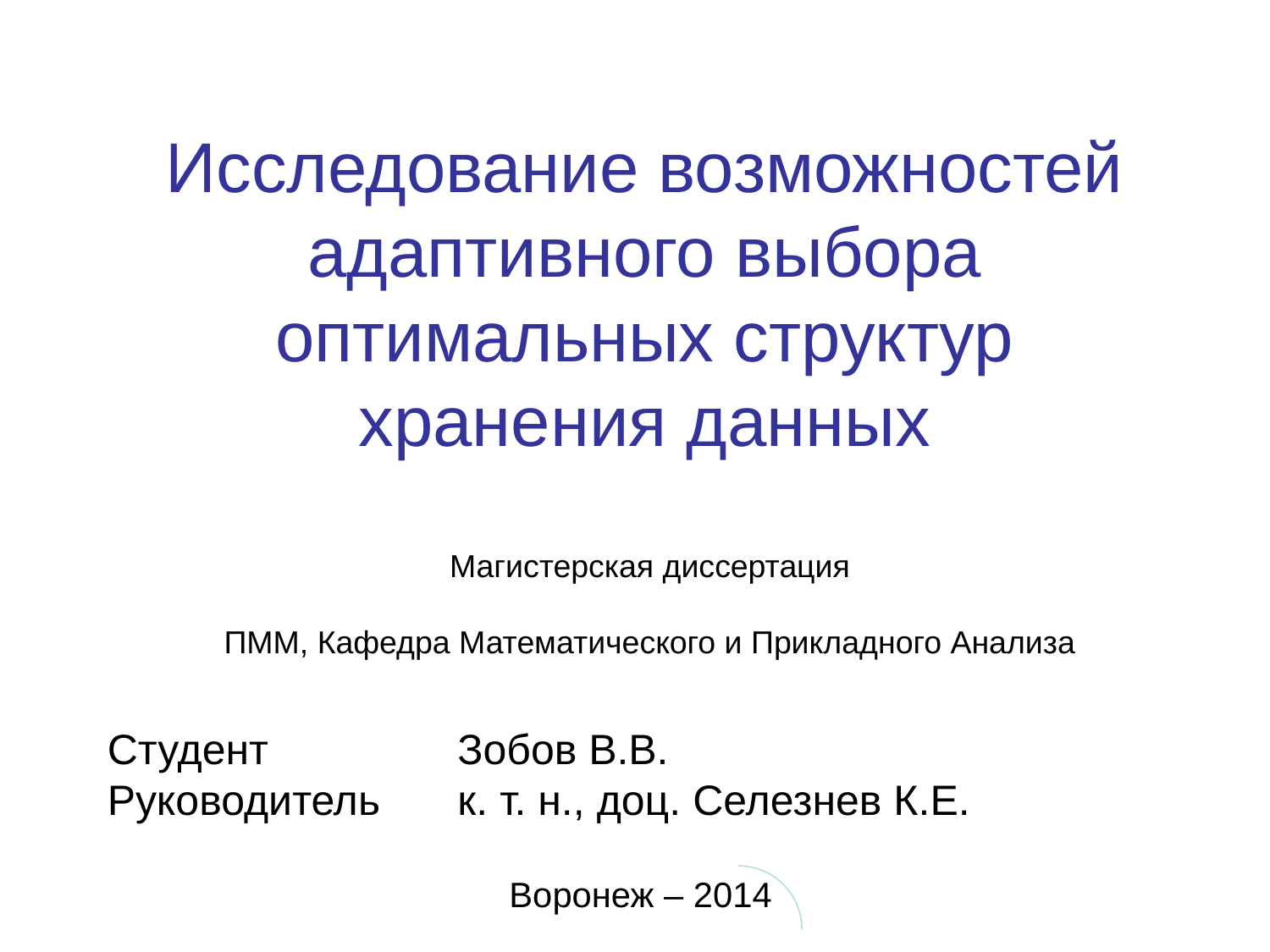

# Исследование возможностей адаптивного выбора оптимальных структур хранения данных
Магистерская диссертация

ПММ, Кафедра Математического и Прикладного Анализа
Зобов В.В.
к. т. н., доц. Селезнев К.Е.
Студент
Руководитель
Воронеж – 2014